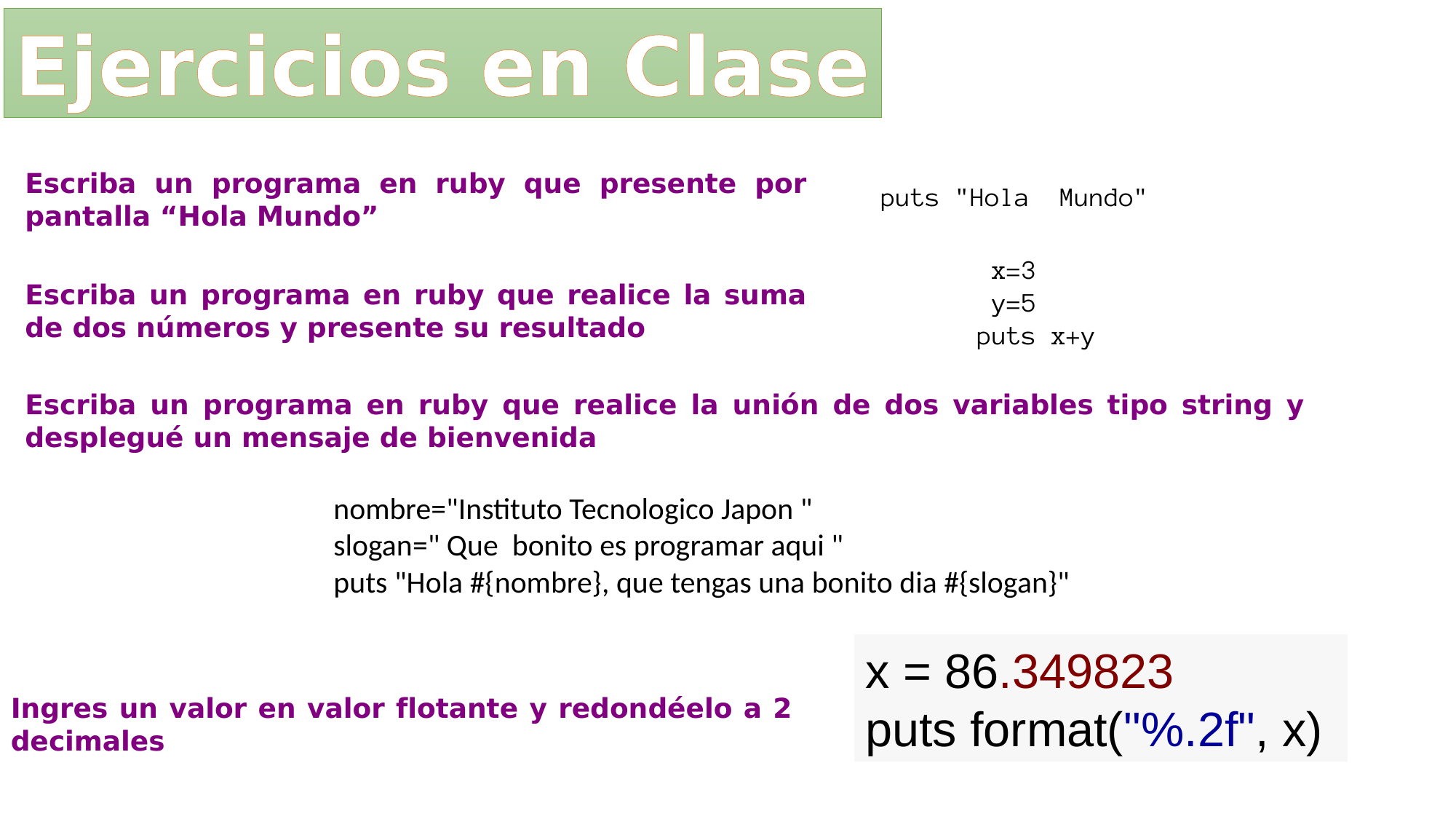

Ejercicios en Clase
Escriba un programa en ruby que presente por pantalla “Hola Mundo”
puts "Hola  Mundo"
 x=3
 y=5
puts x+y
Escriba un programa en ruby que realice la suma de dos números y presente su resultado
Escriba un programa en ruby que realice la unión de dos variables tipo string y desplegué un mensaje de bienvenida
nombre="Instituto Tecnologico Japon "
slogan=" Que  bonito es programar aqui "
puts "Hola #{nombre}, que tengas una bonito dia #{slogan}"

x = 86.349823
puts format("%.2f", x)
Ingres un valor en valor flotante y redondéelo a 2 decimales